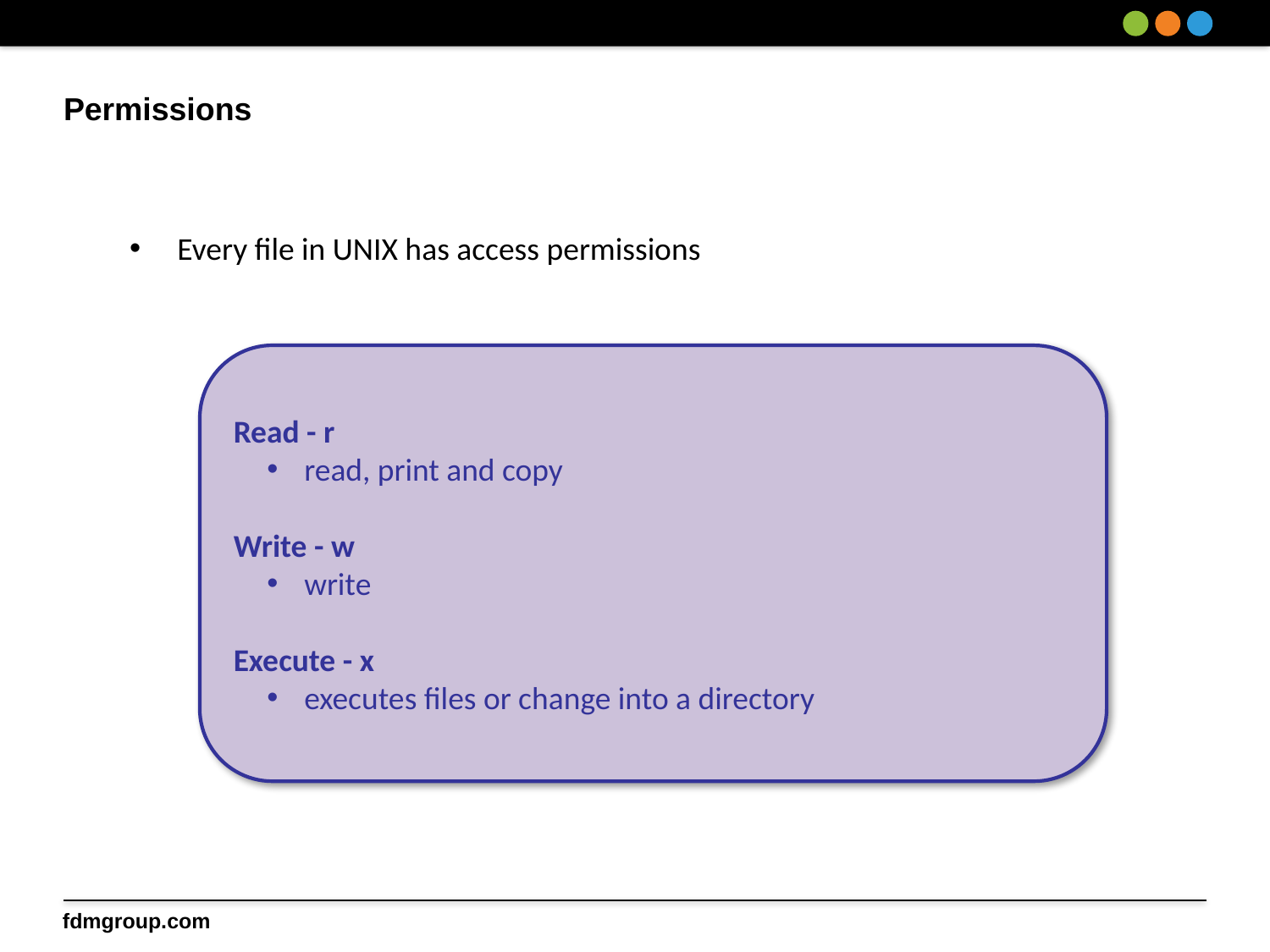

# Permissions
Every file in UNIX has access permissions

Read - r
 read, print and copy

Write - w
 write

Execute - x
 executes files or change into a directory